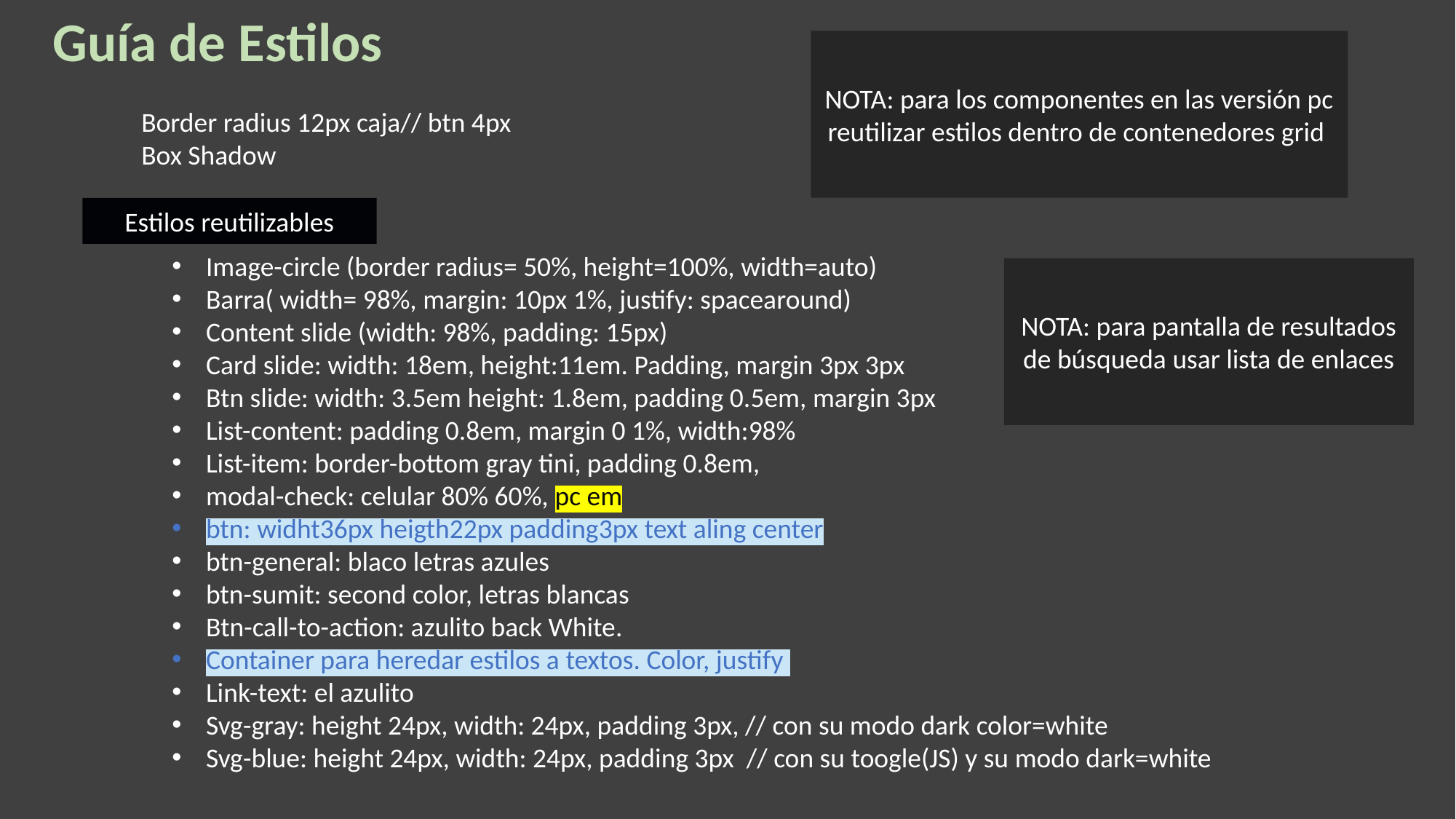

Guía de Estilos
NOTA: para los componentes en las versión pc reutilizar estilos dentro de contenedores grid
Border radius 12px caja// btn 4px
Box Shadow
Estilos reutilizables
Image-circle (border radius= 50%, height=100%, width=auto)
Barra( width= 98%, margin: 10px 1%, justify: spacearound)
Content slide (width: 98%, padding: 15px)
Card slide: width: 18em, height:11em. Padding, margin 3px 3px
Btn slide: width: 3.5em height: 1.8em, padding 0.5em, margin 3px
List-content: padding 0.8em, margin 0 1%, width:98%
List-item: border-bottom gray tini, padding 0.8em,
modal-check: celular 80% 60%, pc em
btn: widht36px heigth22px padding3px text aling center
btn-general: blaco letras azules
btn-sumit: second color, letras blancas
Btn-call-to-action: azulito back White.
Container para heredar estilos a textos. Color, justify
Link-text: el azulito
Svg-gray: height 24px, width: 24px, padding 3px, // con su modo dark color=white
Svg-blue: height 24px, width: 24px, padding 3px  // con su toogle(JS) y su modo dark=white
NOTA: para pantalla de resultados de búsqueda usar lista de enlaces